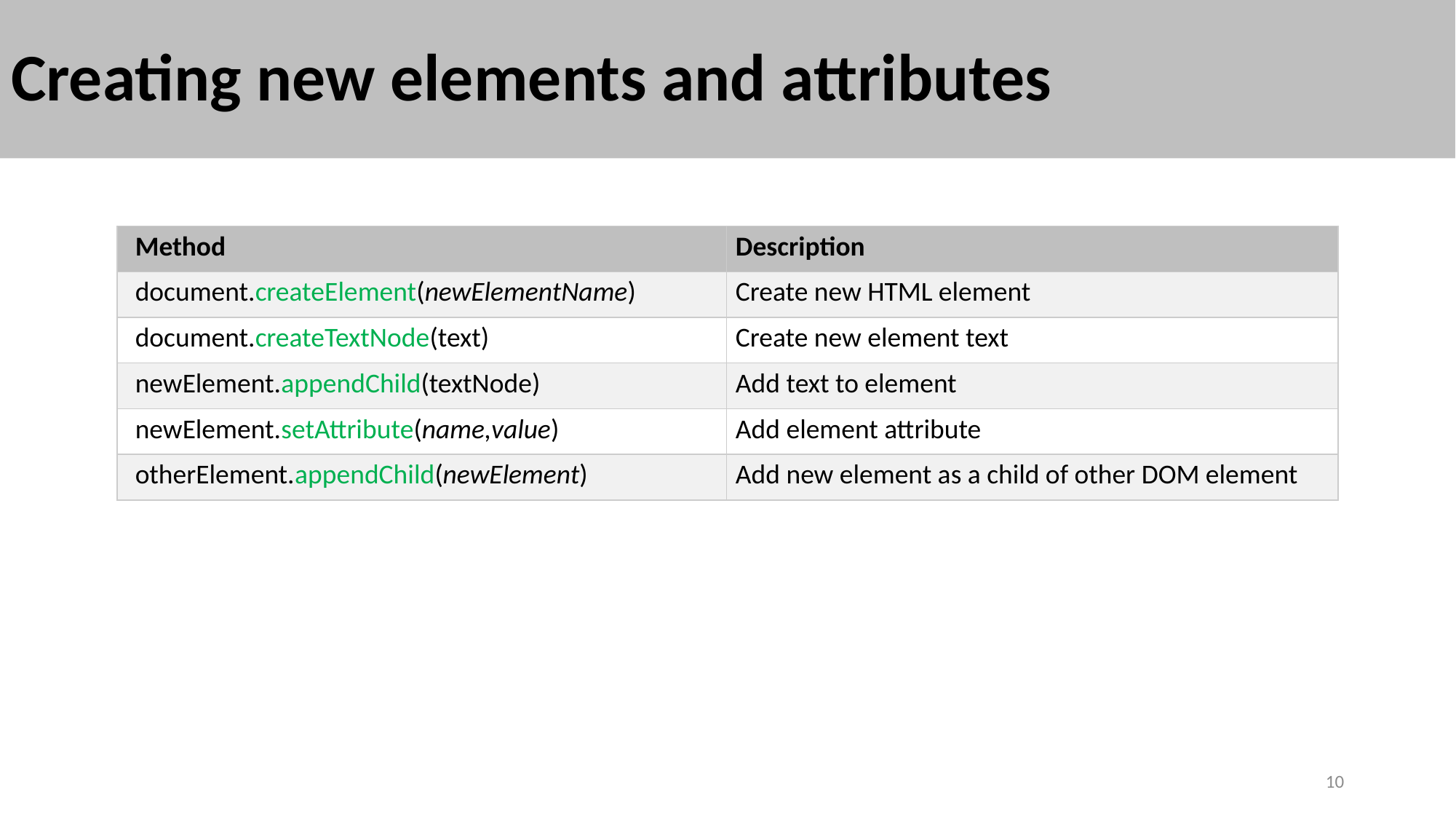

# Creating new elements and attributes
| Method | Description |
| --- | --- |
| document.createElement(newElementName) | Create new HTML element |
| document.createTextNode(text) | Create new element text |
| newElement.appendChild(textNode) | Add text to element |
| newElement.setAttribute(name,value) | Add element attribute |
| otherElement.appendChild(newElement) | Add new element as a child of other DOM element |
10